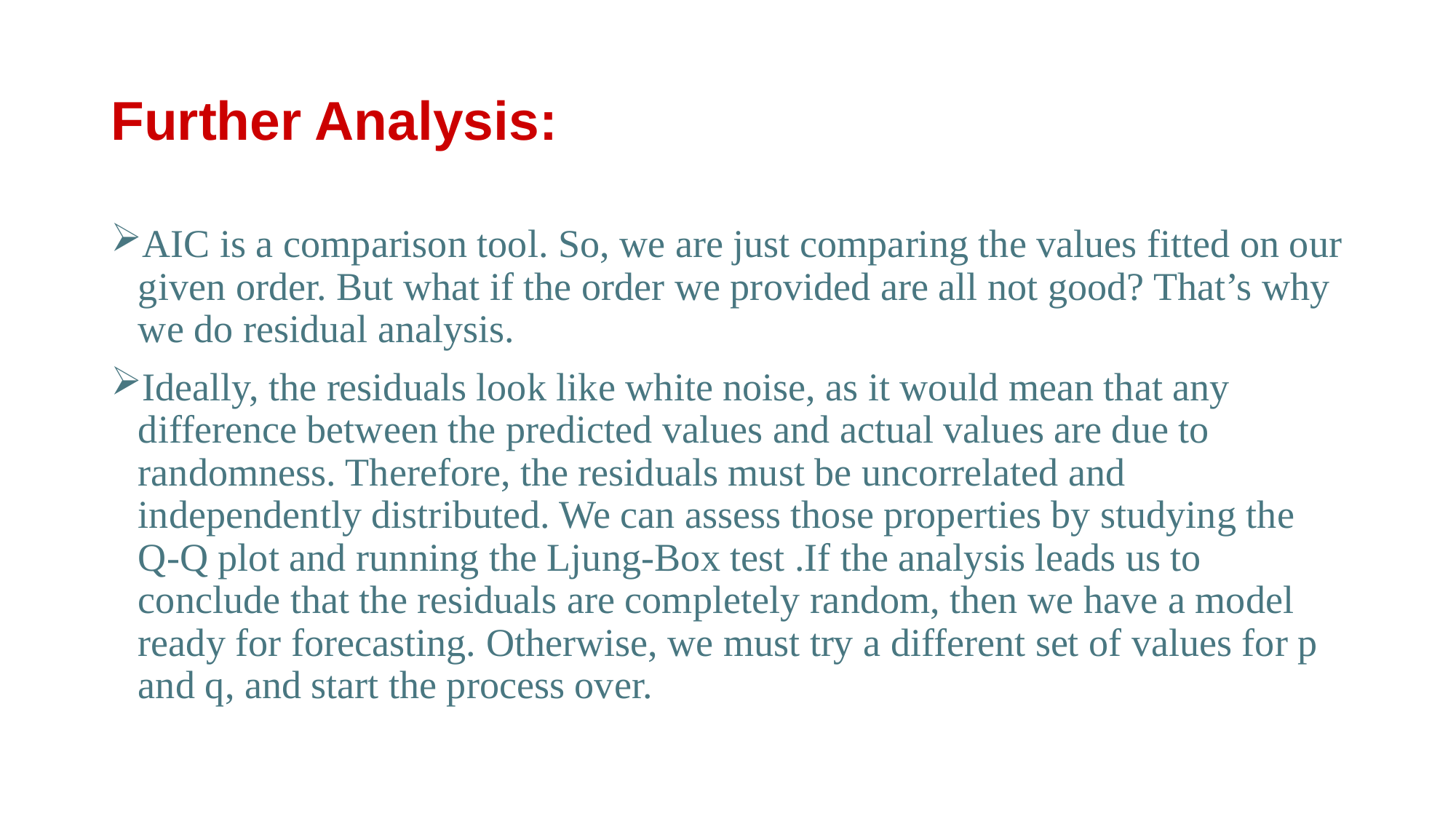

# Further Analysis:
AIC is a comparison tool. So, we are just comparing the values fitted on our given order. But what if the order we provided are all not good? That’s why we do residual analysis.
Ideally, the residuals look like white noise, as it would mean that any difference between the predicted values and actual values are due to randomness. Therefore, the residuals must be uncorrelated and independently distributed. We can assess those properties by studying the Q-Q plot and running the Ljung-Box test .If the analysis leads us to conclude that the residuals are completely random, then we have a model ready for forecasting. Otherwise, we must try a different set of values for p and q, and start the process over.